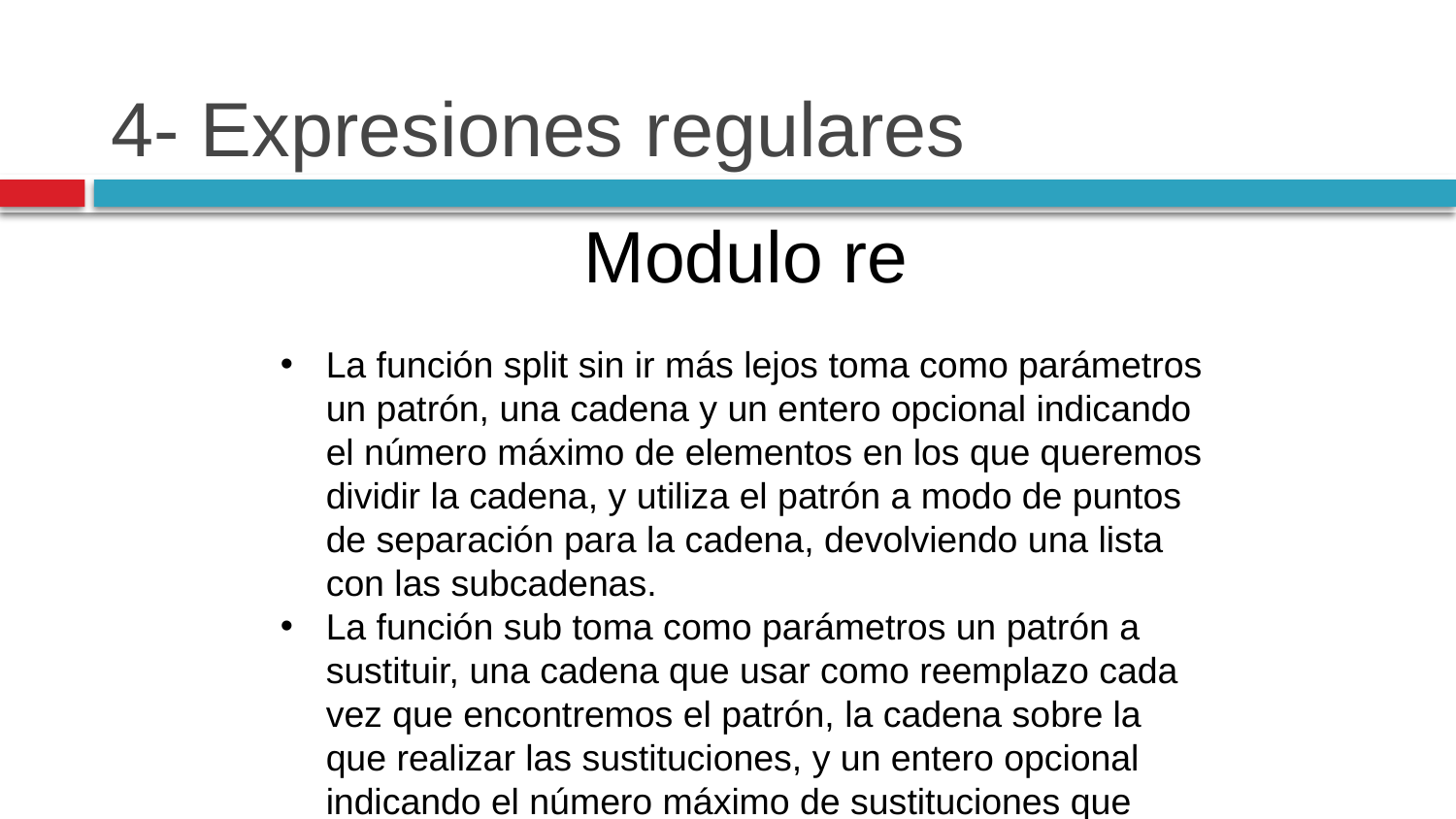

# 4- Expresiones regulares
Modulo re
La función split sin ir más lejos toma como parámetros un patrón, una cadena y un entero opcional indicando el número máximo de elementos en los que queremos dividir la cadena, y utiliza el patrón a modo de puntos de separación para la cadena, devolviendo una lista con las subcadenas.
La función sub toma como parámetros un patrón a sustituir, una cadena que usar como reemplazo cada vez que encontremos el patrón, la cadena sobre la que realizar las sustituciones, y un entero opcional indicando el número máximo de sustituciones que queremos realizar.